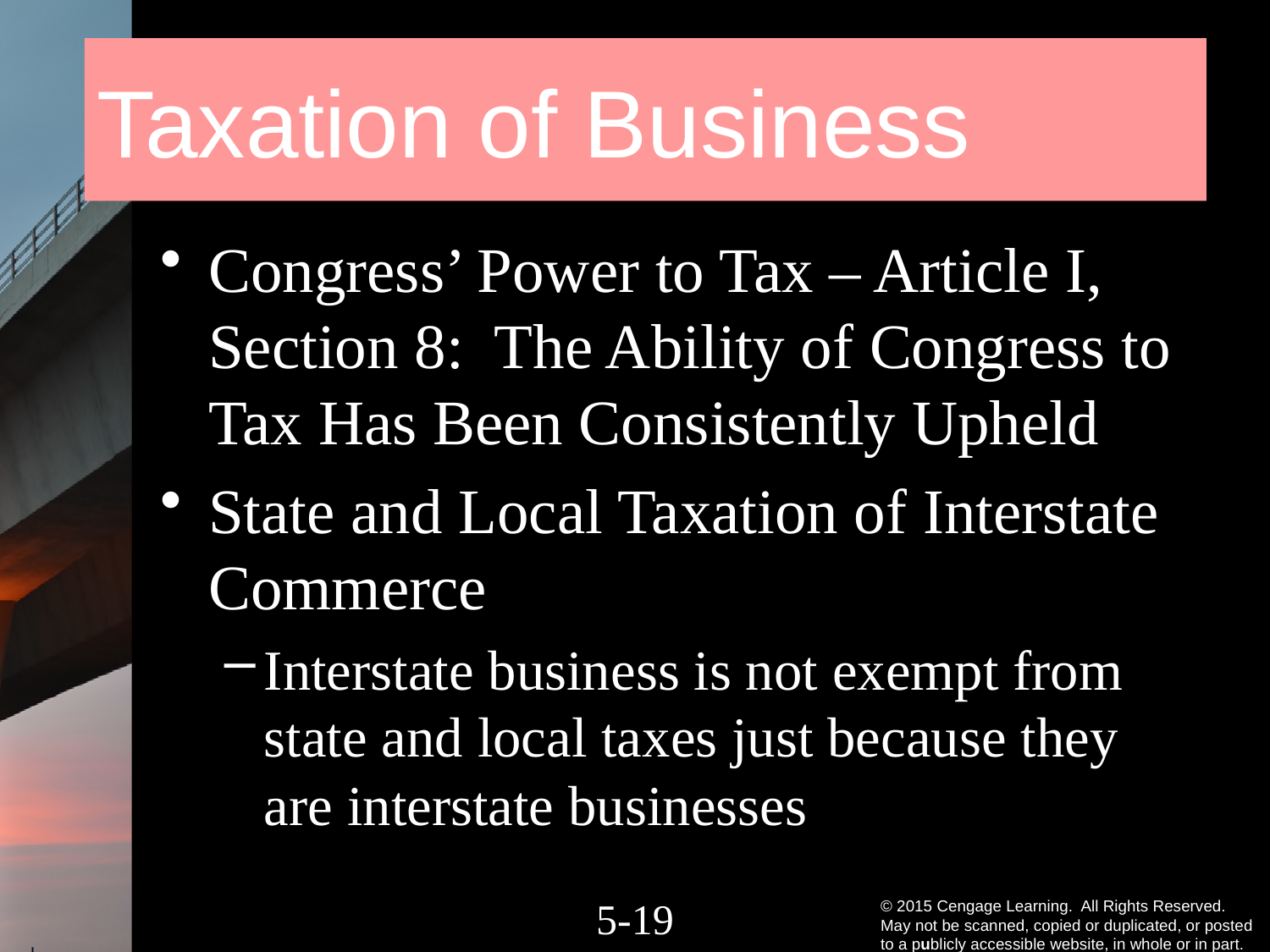

# Taxation of Business
Congress’ Power to Tax – Article I, Section 8:  The Ability of Congress to Tax Has Been Consistently Upheld
State and Local Taxation of Interstate Commerce
Interstate business is not exempt from state and local taxes just because they are interstate businesses
5-19